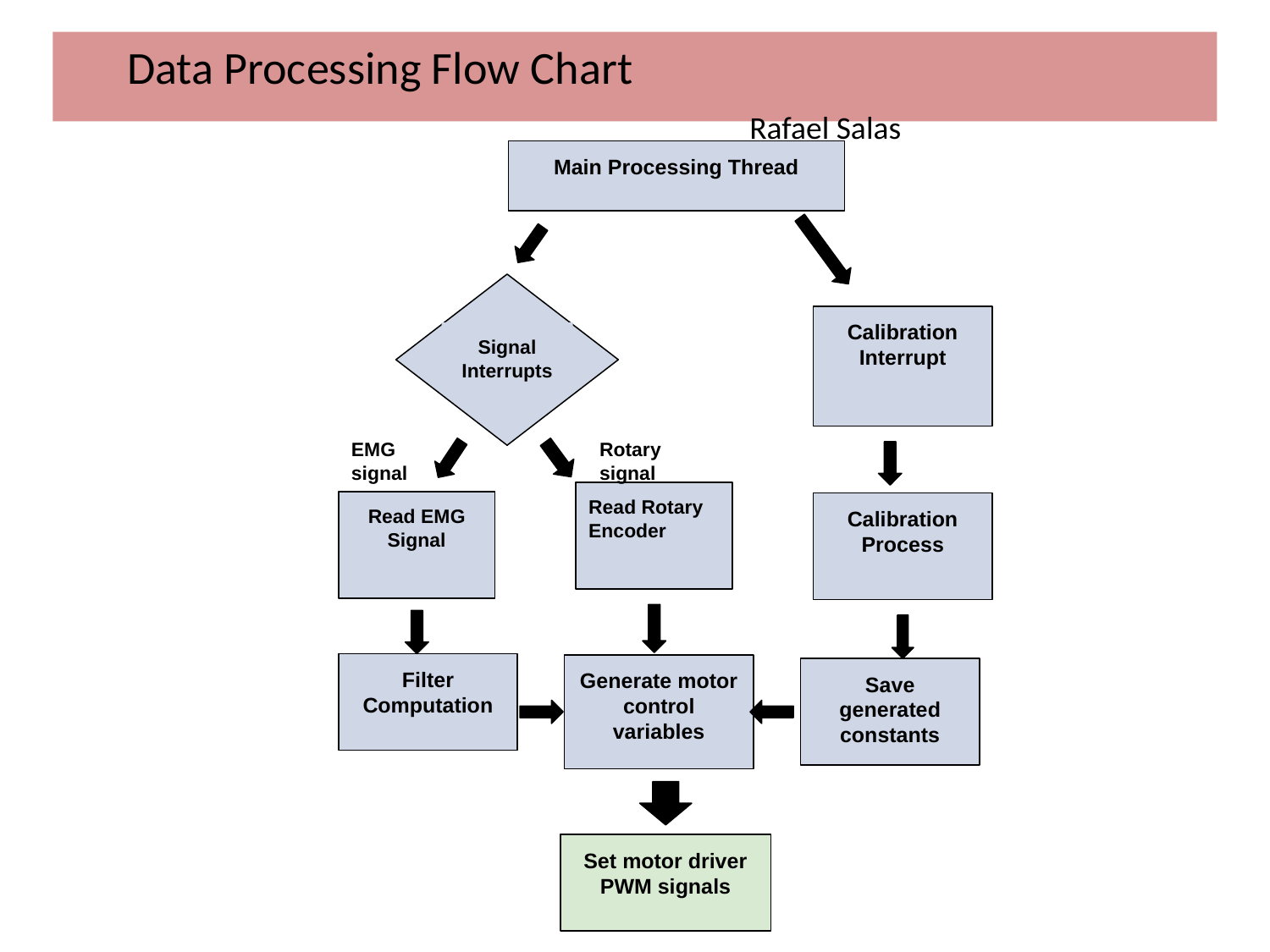

Data Processing Flow Chart 							Rafael Salas
Main Processing Thread

Calibration Interrupt
Signal Interrupts
EMG signal
Rotary  signal

Read Rotary Encoder
Read EMG Signal
Calibration Process

Filter Computation
Generate motor control variables
Save generated constants

Set motor driver PWM signals